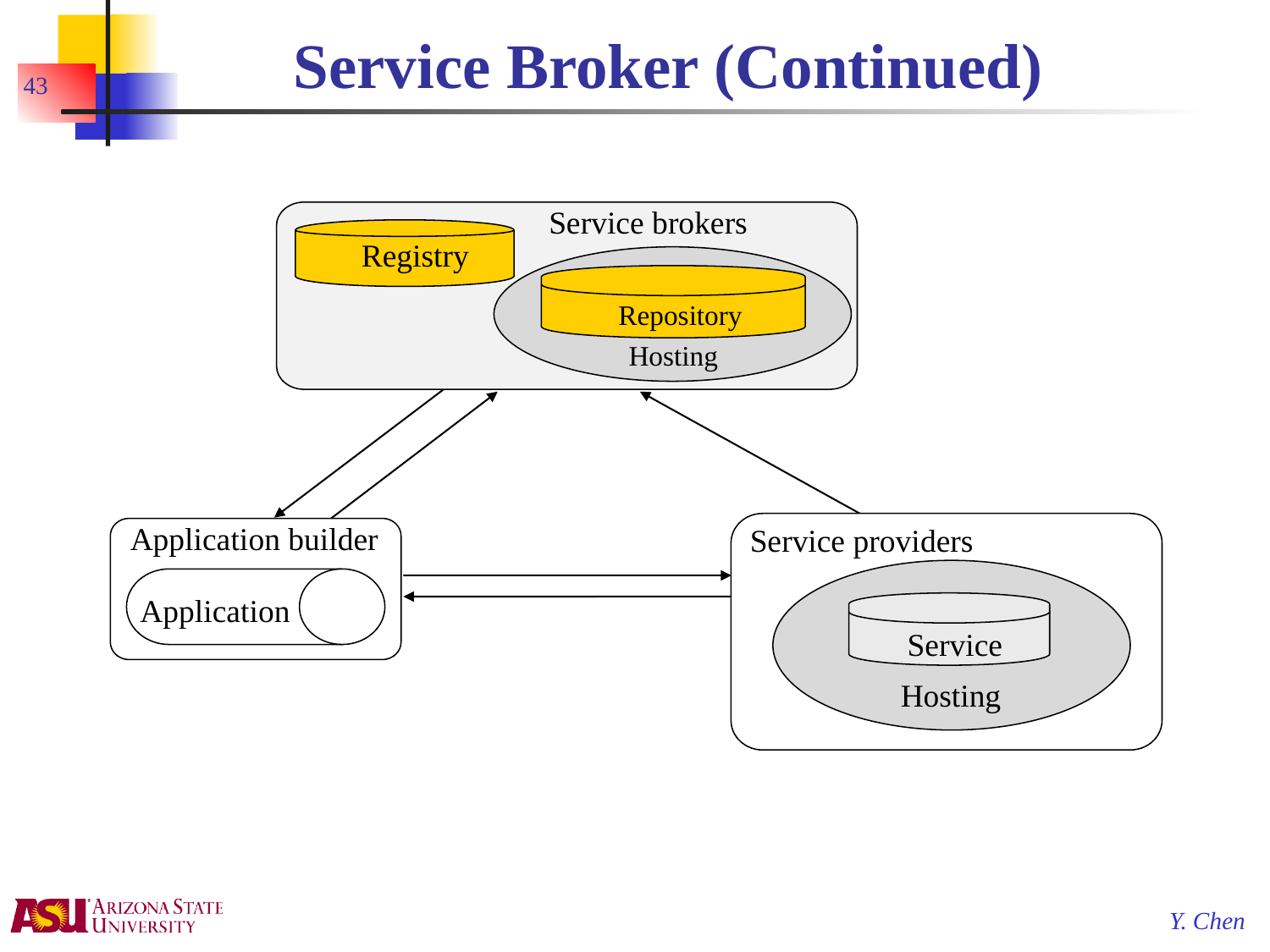

Service Broker (Continued)
43

Service brokers

Registry

Repository
Hosting

Application builder

Application
Service providers

Service

Hosting